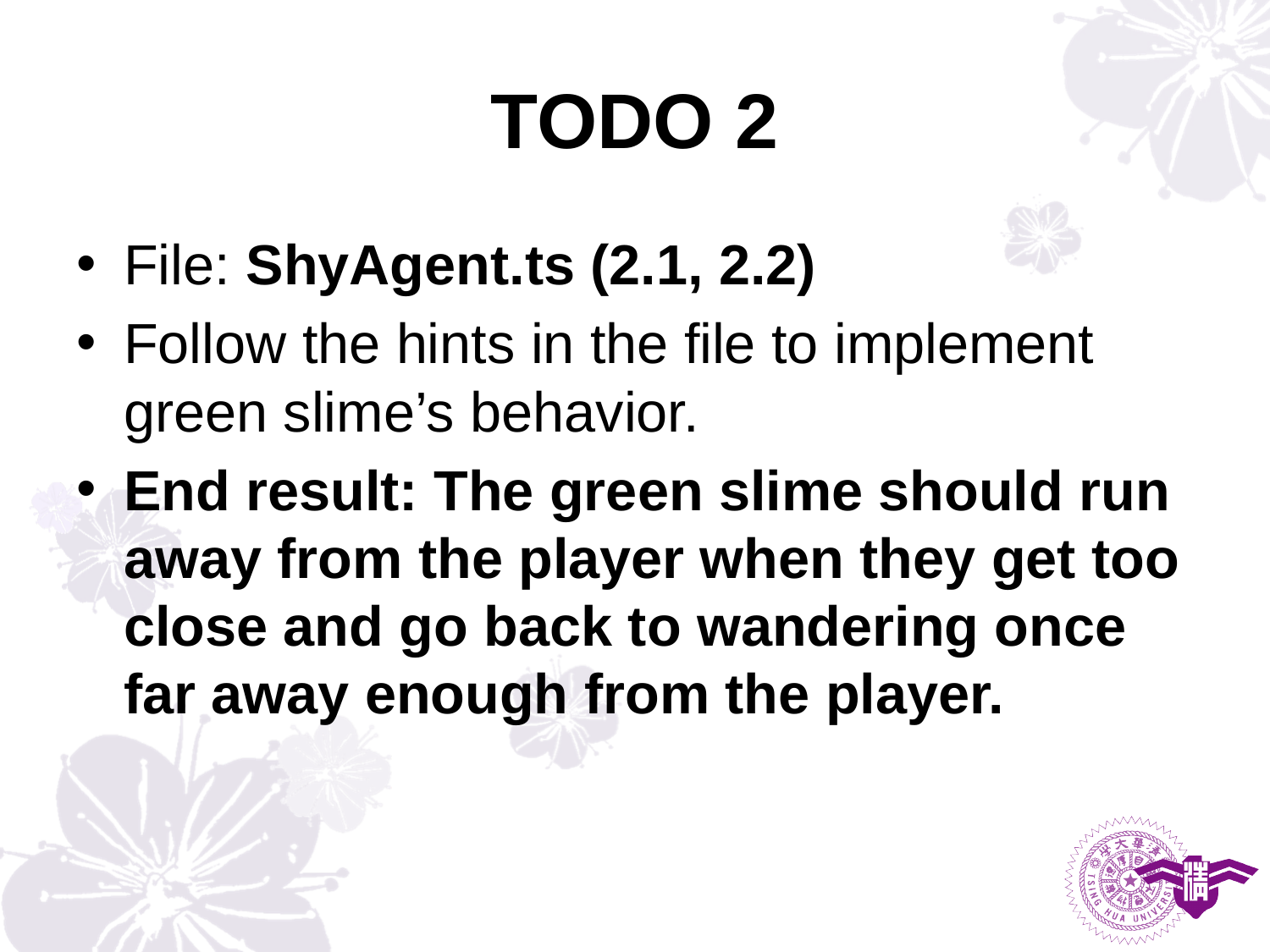

# TODO 2
File: ShyAgent.ts (2.1, 2.2)
Follow the hints in the file to implement green slime’s behavior.
End result: The green slime should run away from the player when they get too close and go back to wandering once far away enough from the player.